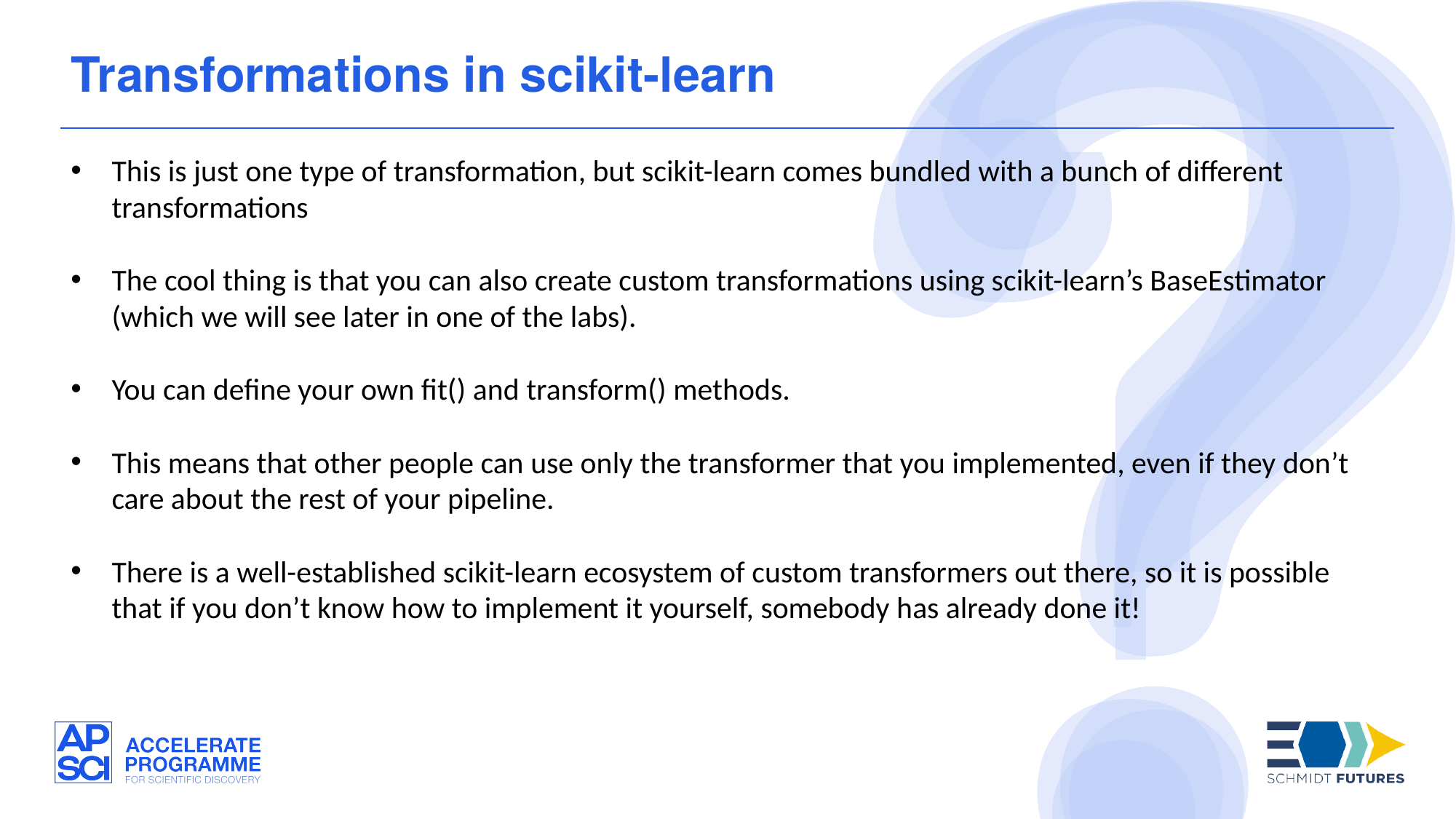

Transformations in scikit-learn

This is just one type of transformation, but scikit-learn comes bundled with a bunch of different transformations

The cool thing is that you can also create custom transformations using scikit-learn’s BaseEstimator (which we will see later in one of the labs).

You can define your own fit() and transform() methods.

This means that other people can use only the transformer that you implemented, even if they don’t care about the rest of your pipeline.

There is a well-established scikit-learn ecosystem of custom transformers out there, so it is possible that if you don’t know how to implement it yourself, somebody has already done it!